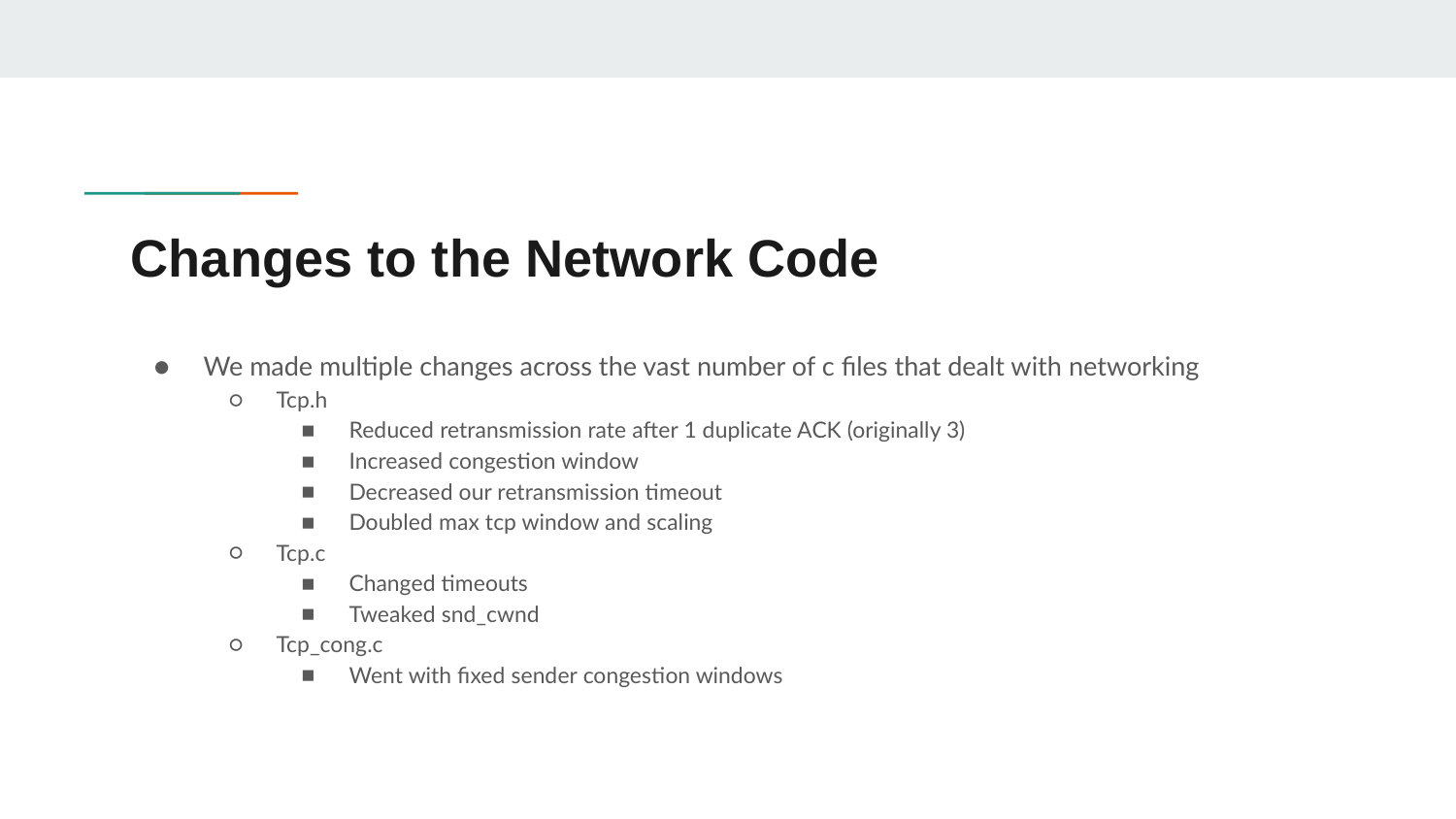

# Changes to the Network Code
We made multiple changes across the vast number of c files that dealt with networking
Tcp.h
Reduced retransmission rate after 1 duplicate ACK (originally 3)
Increased congestion window
Decreased our retransmission timeout
Doubled max tcp window and scaling
Tcp.c
Changed timeouts
Tweaked snd_cwnd
Tcp_cong.c
Went with fixed sender congestion windows